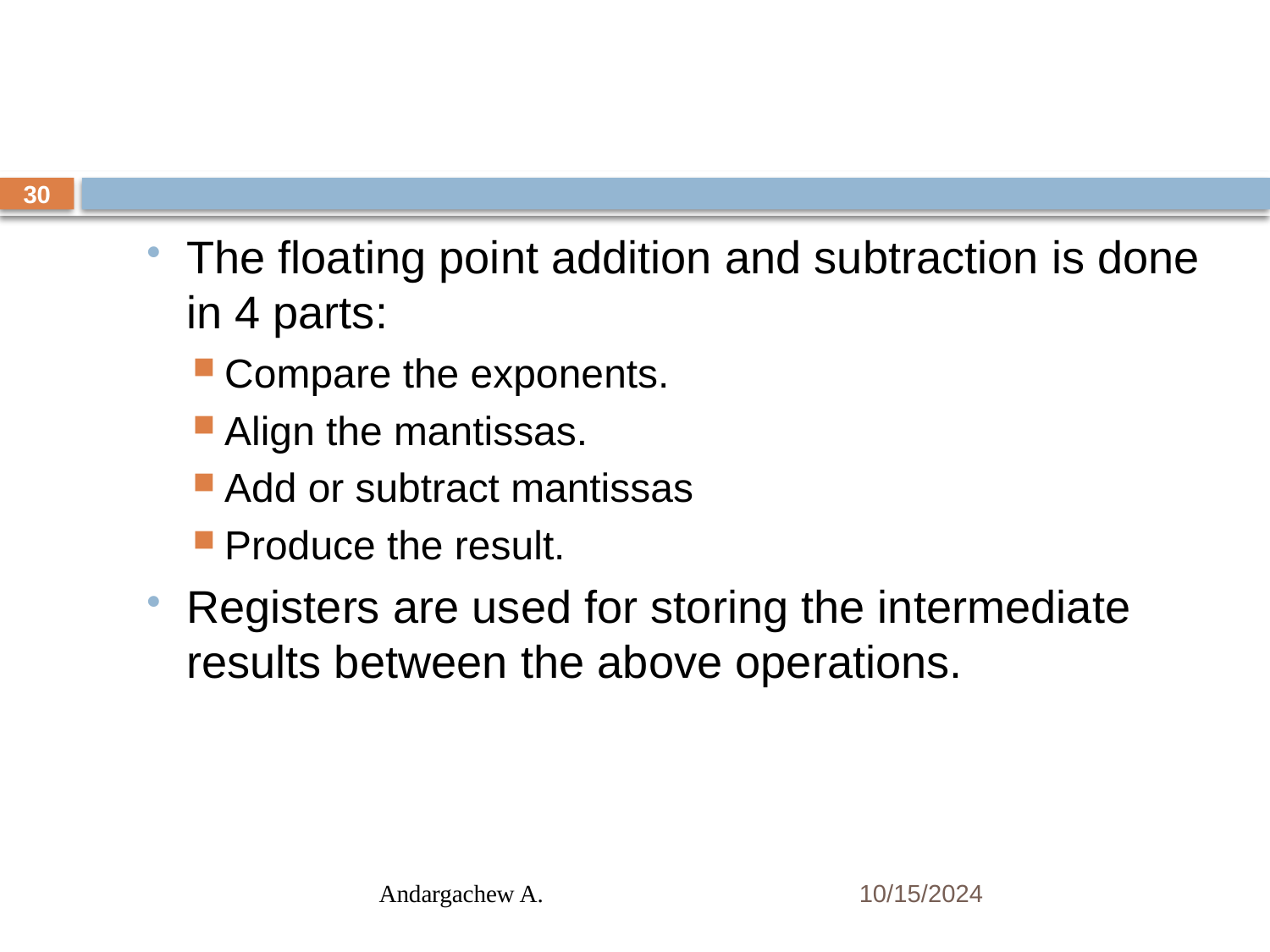

#
30
The floating point addition and subtraction is done in 4 parts:
Compare the exponents.
Align the mantissas.
Add or subtract mantissas
Produce the result.
Registers are used for storing the intermediate results between the above operations.

Andargachew A.
10/15/2024